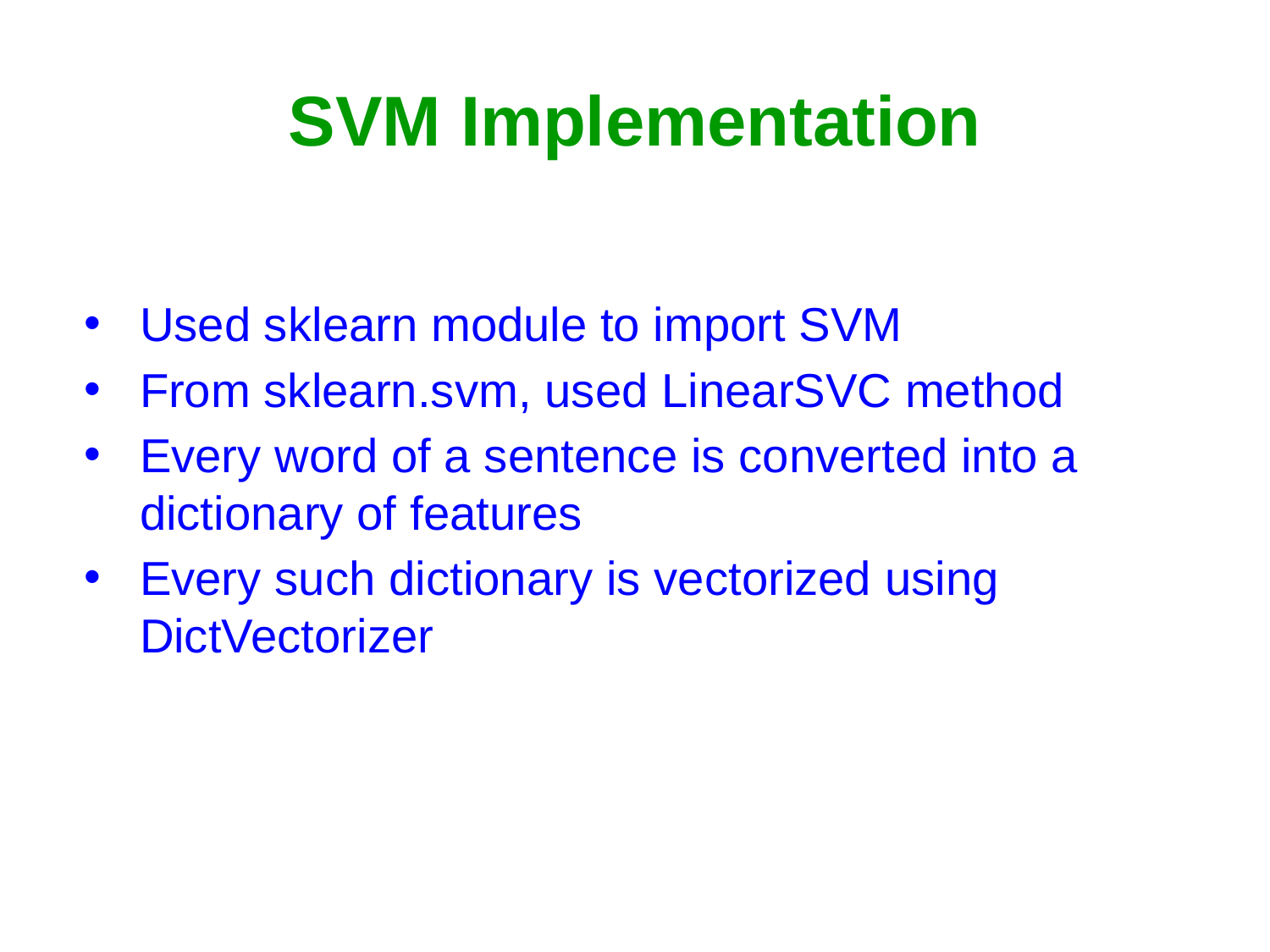

# SVM Implementation

Used sklearn module to import SVM
From sklearn.svm, used LinearSVC method
Every word of a sentence is converted into a dictionary of features
Every such dictionary is vectorized using DictVectorizer